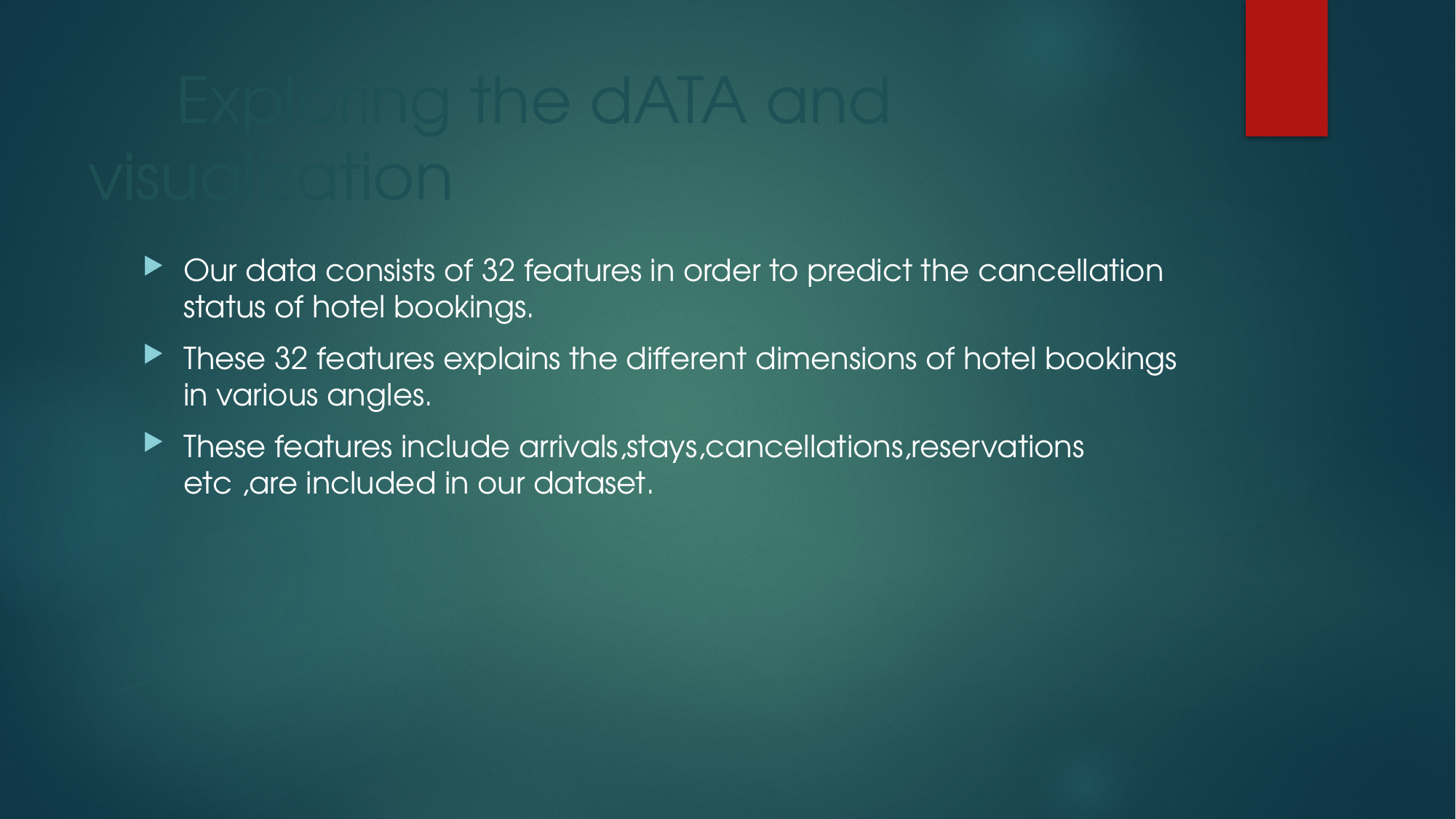

# Exploring the dATA and visualization
Our data consists of 32 features in order to predict the cancellation status of hotel bookings.
These 32 features explains the different dimensions of hotel bookings in various angles.
These features include arrivals,stays,cancellations,reservations etc ,are included in our dataset.